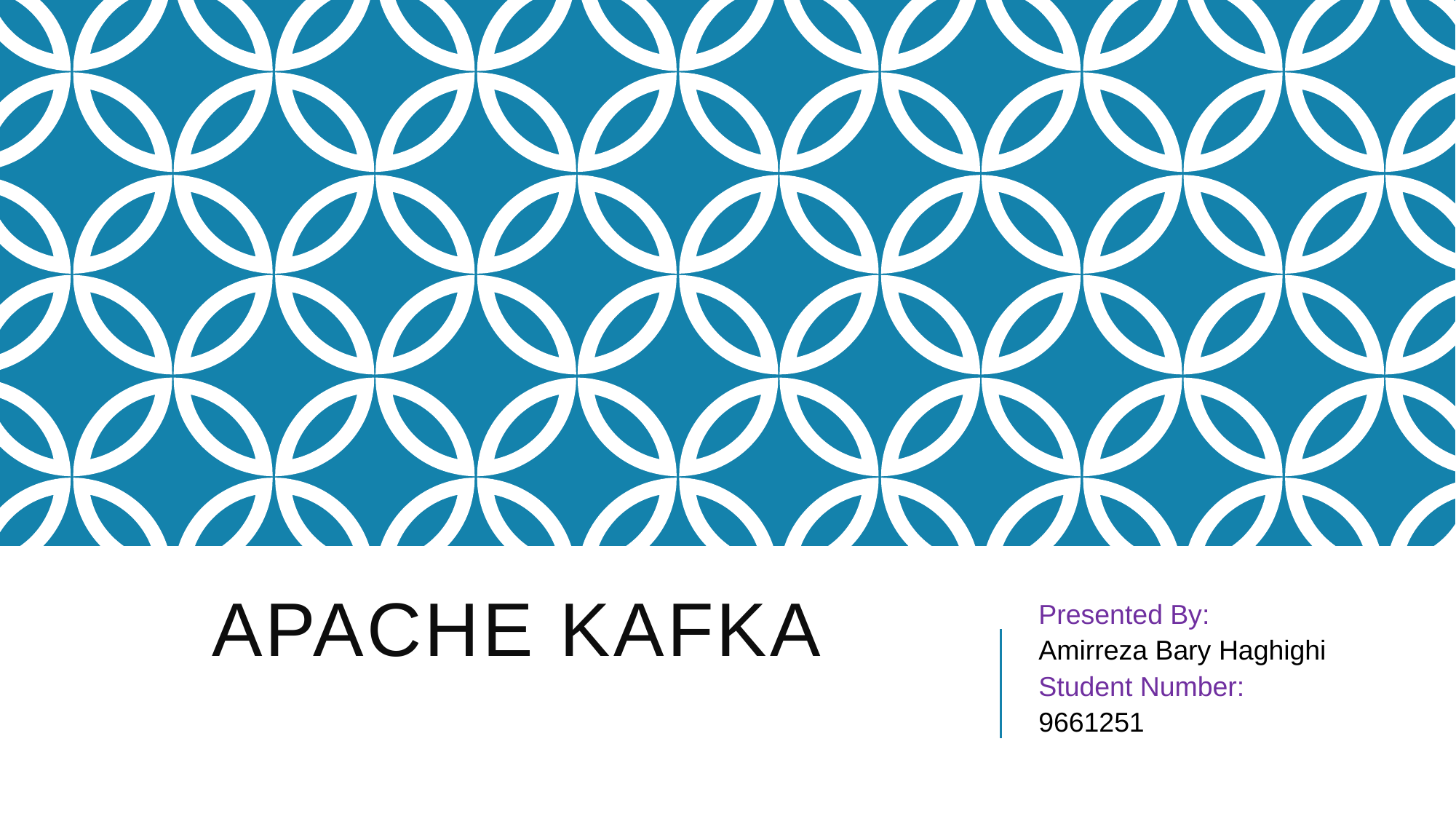

Presented By:
Amirreza Bary Haghighi
Student Number:
9661251
# Apache Kafka